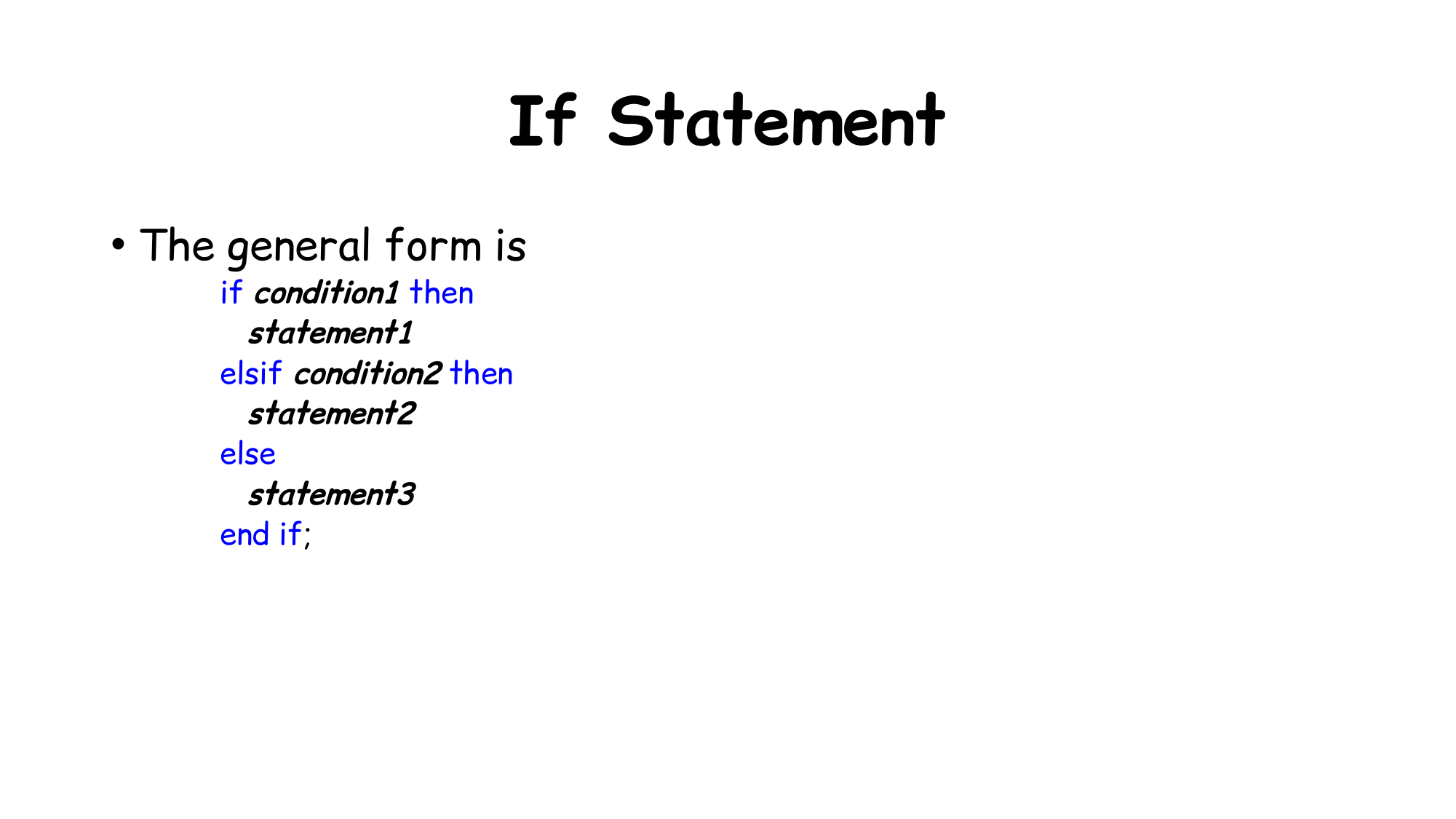

# If Statement
The general form is
if condition1 then
	statement1
elsif condition2 then
	statement2
else
	statement3
end if;

34